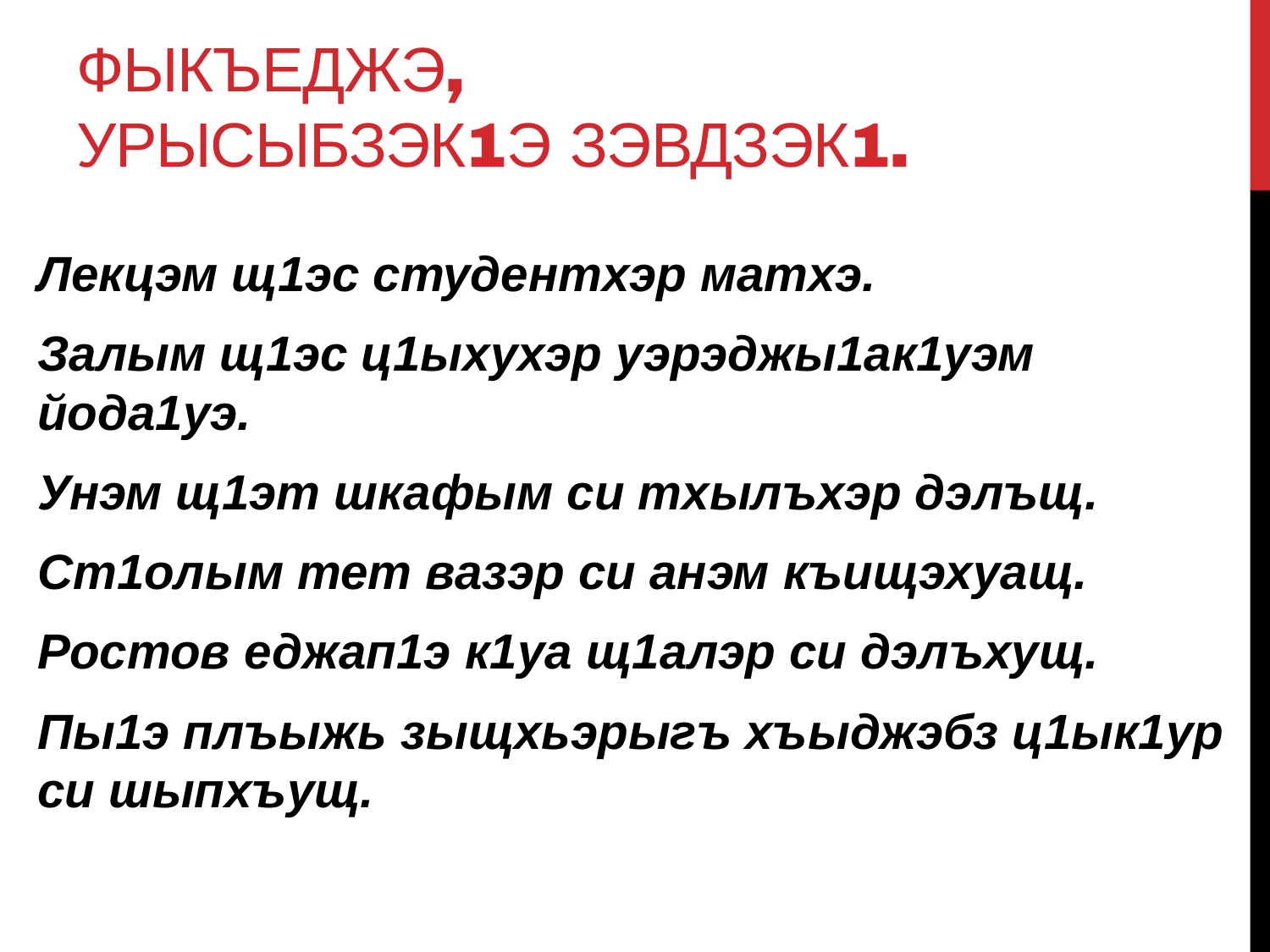

# Фыкъеджэ, урысыбзэк1э зэвдзэк1.
Лекцэм щ1эс студентхэр матхэ.
Залым щ1эс ц1ыхухэр уэрэджы1ак1уэм йода1уэ.
Унэм щ1эт шкафым си тхылъхэр дэлъщ.
Ст1олым тет вазэр си анэм къищэхуащ.
Ростов еджап1э к1уа щ1алэр си дэлъхущ.
Пы1э плъыжь зыщхьэрыгъ хъыджэбз ц1ык1ур си шыпхъущ.